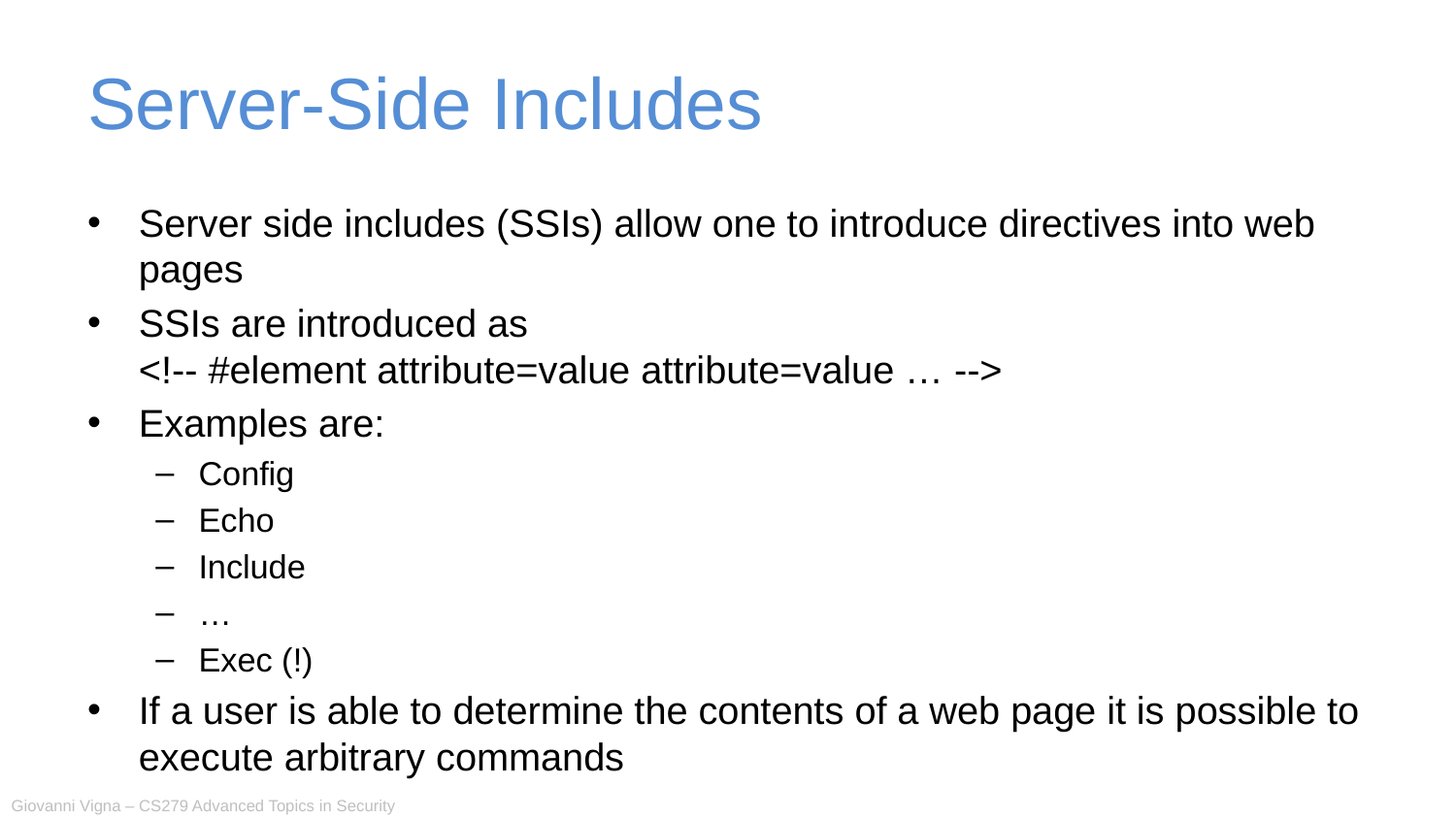

# Server-Side Includes
Server side includes (SSIs) allow one to introduce directives into web pages
SSIs are introduced as
<!-- #element attribute=value attribute=value … -->
Examples are:
Config
Echo
Include
…
Exec (!)
If a user is able to determine the contents of a web page it is possible to execute arbitrary commands